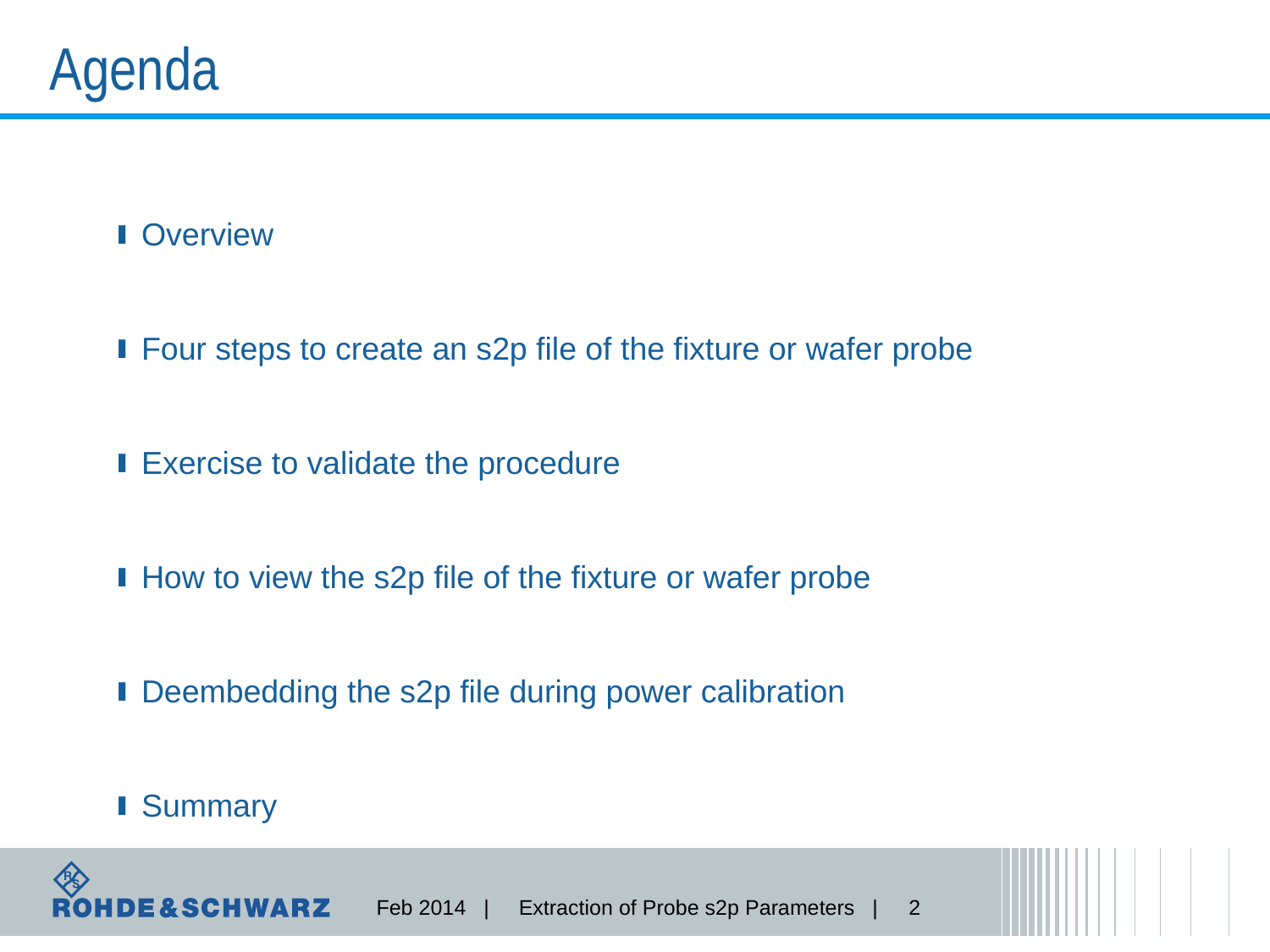

# Agenda
Overview
Four steps to create an s2p file of the fixture or wafer probe
Exercise to validate the procedure
How to view the s2p file of the fixture or wafer probe
Deembedding the s2p file during power calibration
Summary